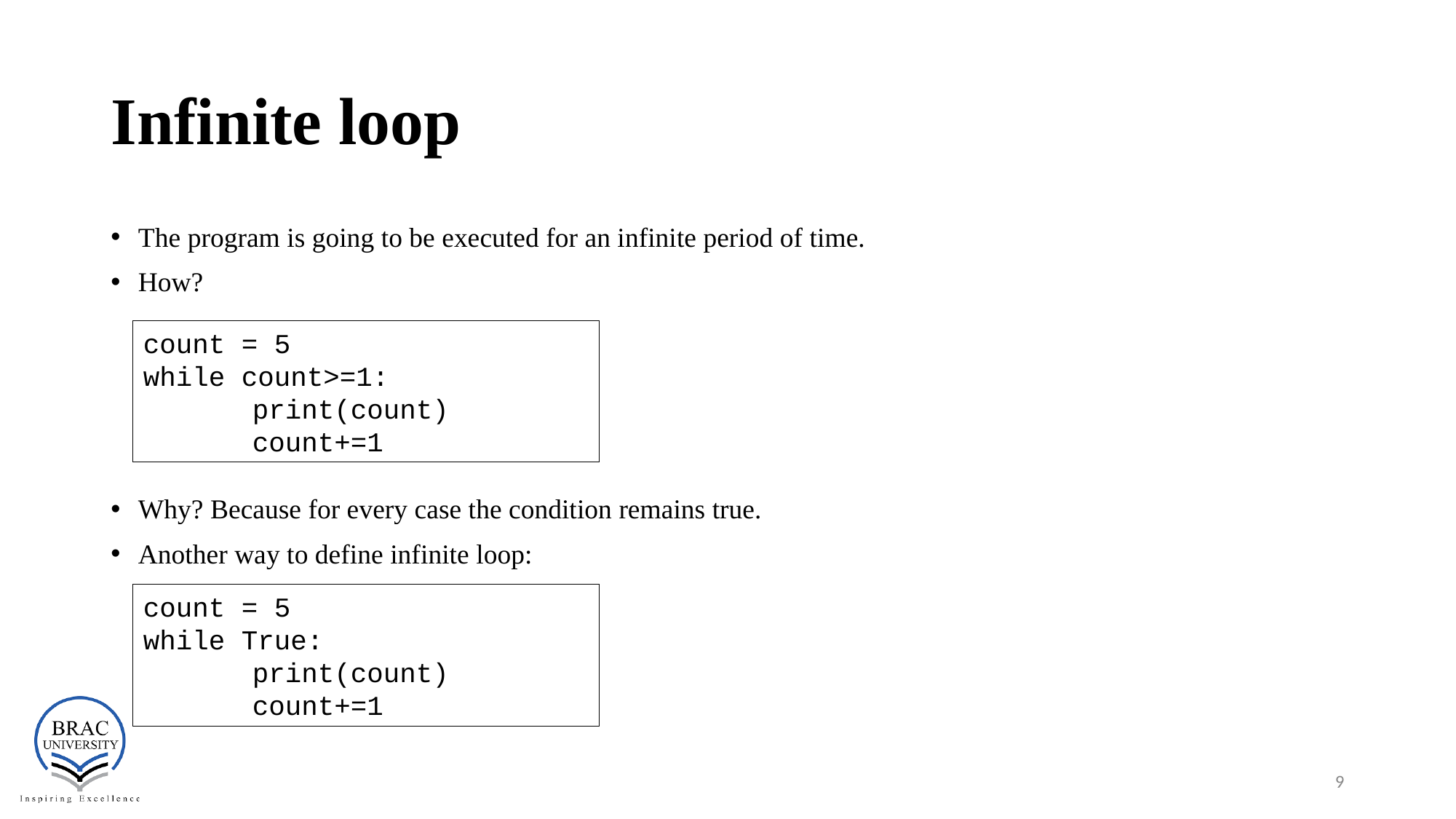

# Infinite loop
The program is going to be executed for an infinite period of time.
How?

Why? Because for every case the condition remains true.
Another way to define infinite loop:

count = 5
while count>=1:
	print(count)
	count+=1
count = 5
while True:
	print(count)
	count+=1
9